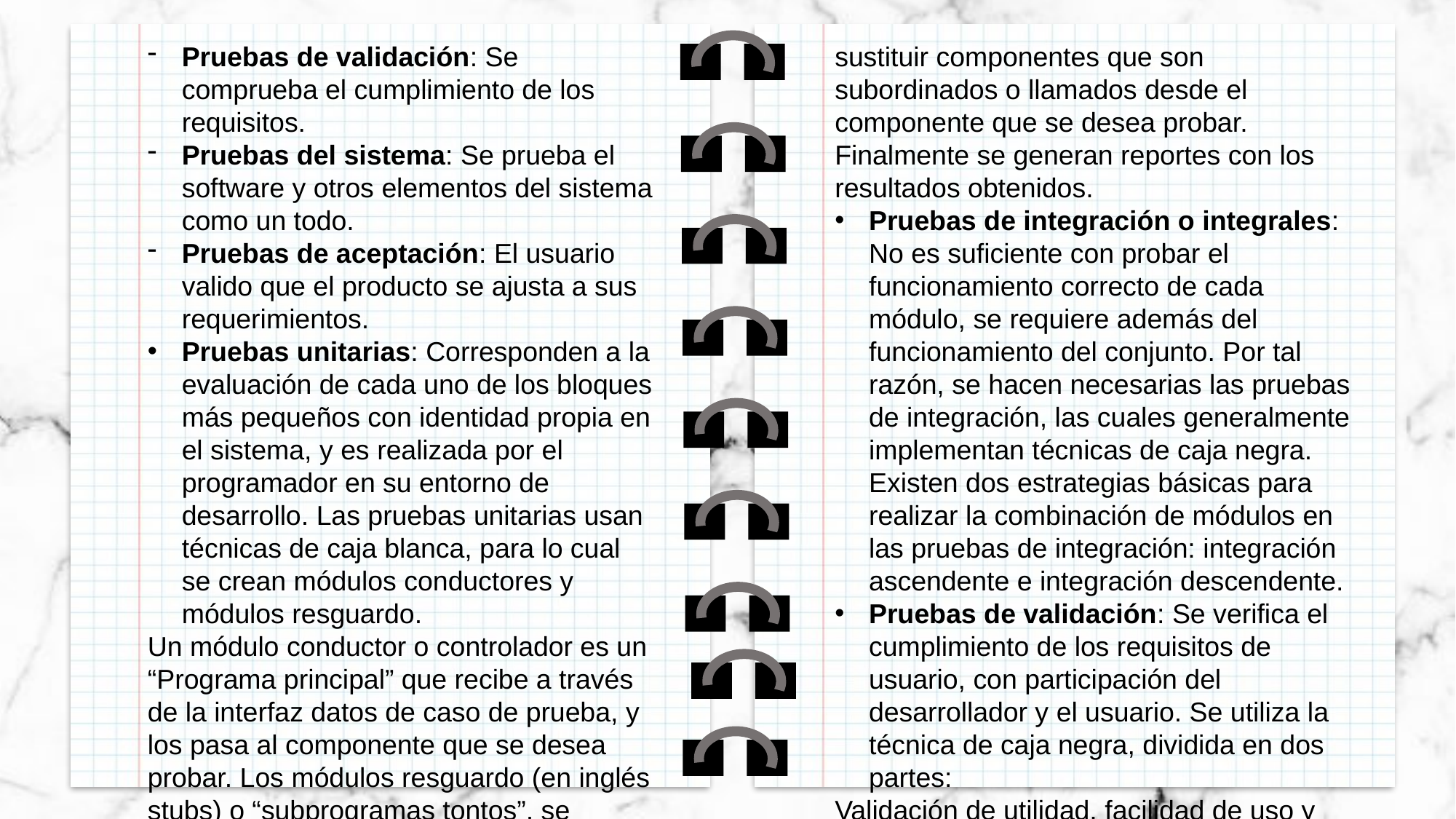

Pruebas de validación: Se comprueba el cumplimiento de los requisitos.
Pruebas del sistema: Se prueba el software y otros elementos del sistema como un todo.
Pruebas de aceptación: El usuario valido que el producto se ajusta a sus requerimientos.
Pruebas unitarias: Corresponden a la evaluación de cada uno de los bloques más pequeños con identidad propia en el sistema, y es realizada por el programador en su entorno de desarrollo. Las pruebas unitarias usan técnicas de caja blanca, para lo cual se crean módulos conductores y módulos resguardo.
Un módulo conductor o controlador es un “Programa principal” que recibe a través de la interfaz datos de caso de prueba, y los pasa al componente que se desea probar. Los módulos resguardo (en inglés stubs) o “subprogramas tontos”, se utilizan para
sustituir componentes que son subordinados o llamados desde el componente que se desea probar. Finalmente se generan reportes con los resultados obtenidos.
Pruebas de integración o integrales: No es suficiente con probar el funcionamiento correcto de cada módulo, se requiere además del funcionamiento del conjunto. Por tal razón, se hacen necesarias las pruebas de integración, las cuales generalmente implementan técnicas de caja negra. Existen dos estrategias básicas para realizar la combinación de módulos en las pruebas de integración: integración ascendente e integración descendente.
Pruebas de validación: Se verifica el cumplimiento de los requisitos de usuario, con participación del desarrollador y el usuario. Se utiliza la técnica de caja negra, dividida en dos partes:
Validación de utilidad, facilidad de uso y ergonomía de la interfaz de usuario.